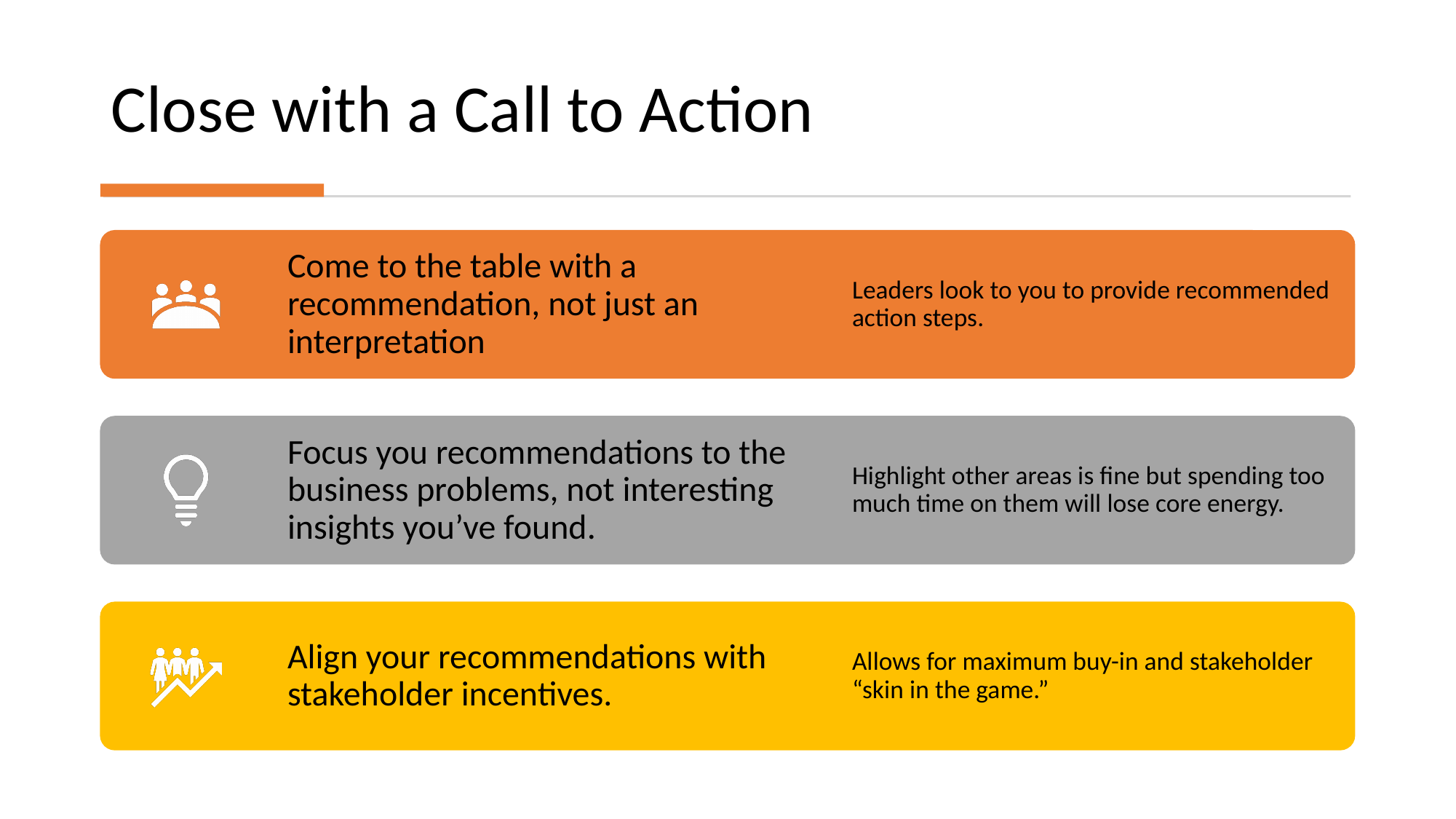

# Close with a Call to Action

Come to the table with a recommendation, not just an interpretation
Leaders look to you to provide recommended action steps.
Focus you recommendations to the business problems, not interesting insights you’ve found.
Highlight other areas is fine but spending too much time on them will lose core energy.
Align your recommendations with stakeholder incentives.
Allows for maximum buy-in and stakeholder “skin in the game.”